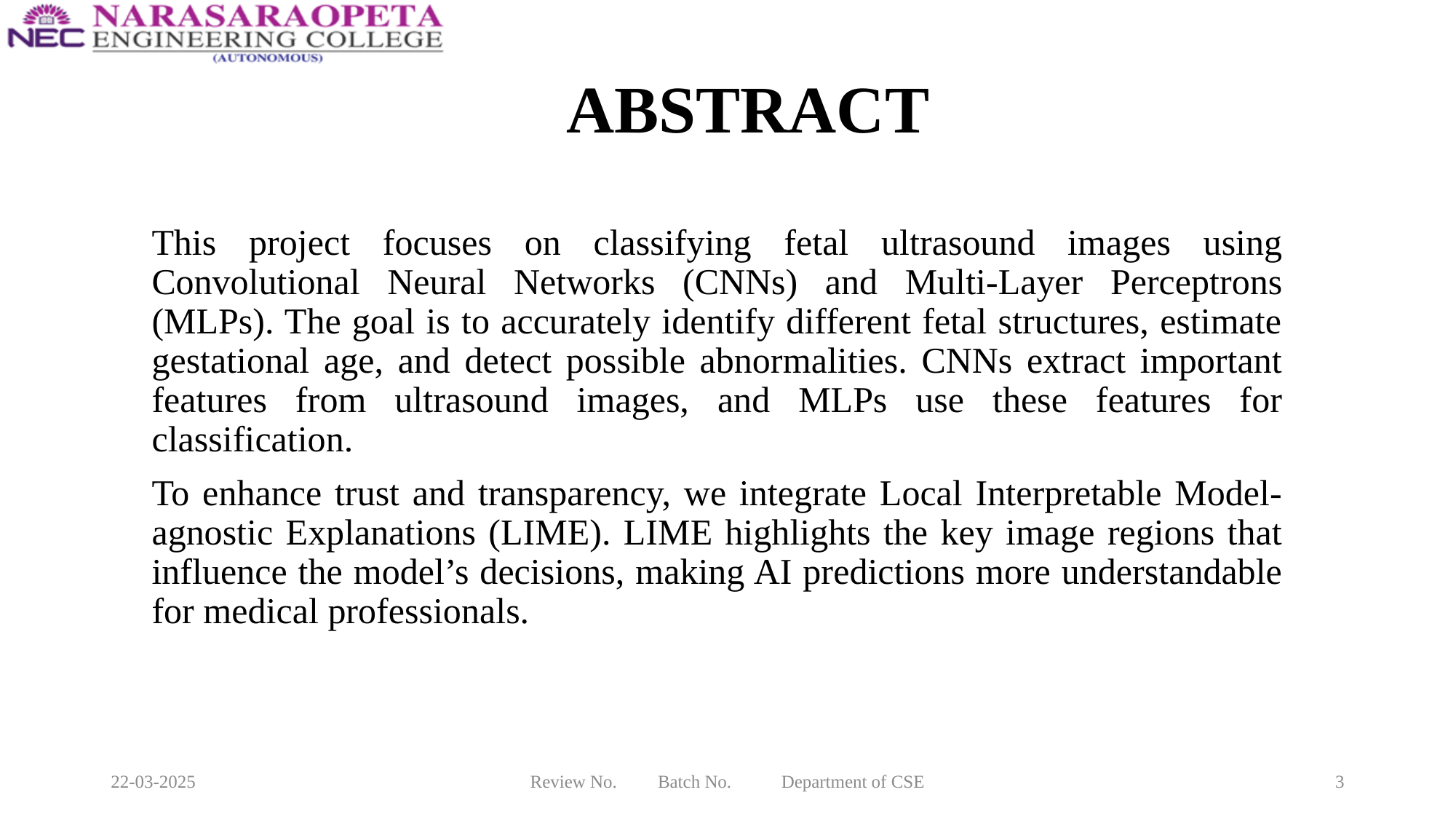

# ABSTRACT
This project focuses on classifying fetal ultrasound images using Convolutional Neural Networks (CNNs) and Multi-Layer Perceptrons (MLPs). The goal is to accurately identify different fetal structures, estimate gestational age, and detect possible abnormalities. CNNs extract important features from ultrasound images, and MLPs use these features for classification.
To enhance trust and transparency, we integrate Local Interpretable Model-agnostic Explanations (LIME). LIME highlights the key image regions that influence the model’s decisions, making AI predictions more understandable for medical professionals.

22-03-2025
Review No.         Batch No.           Department of CSE
3